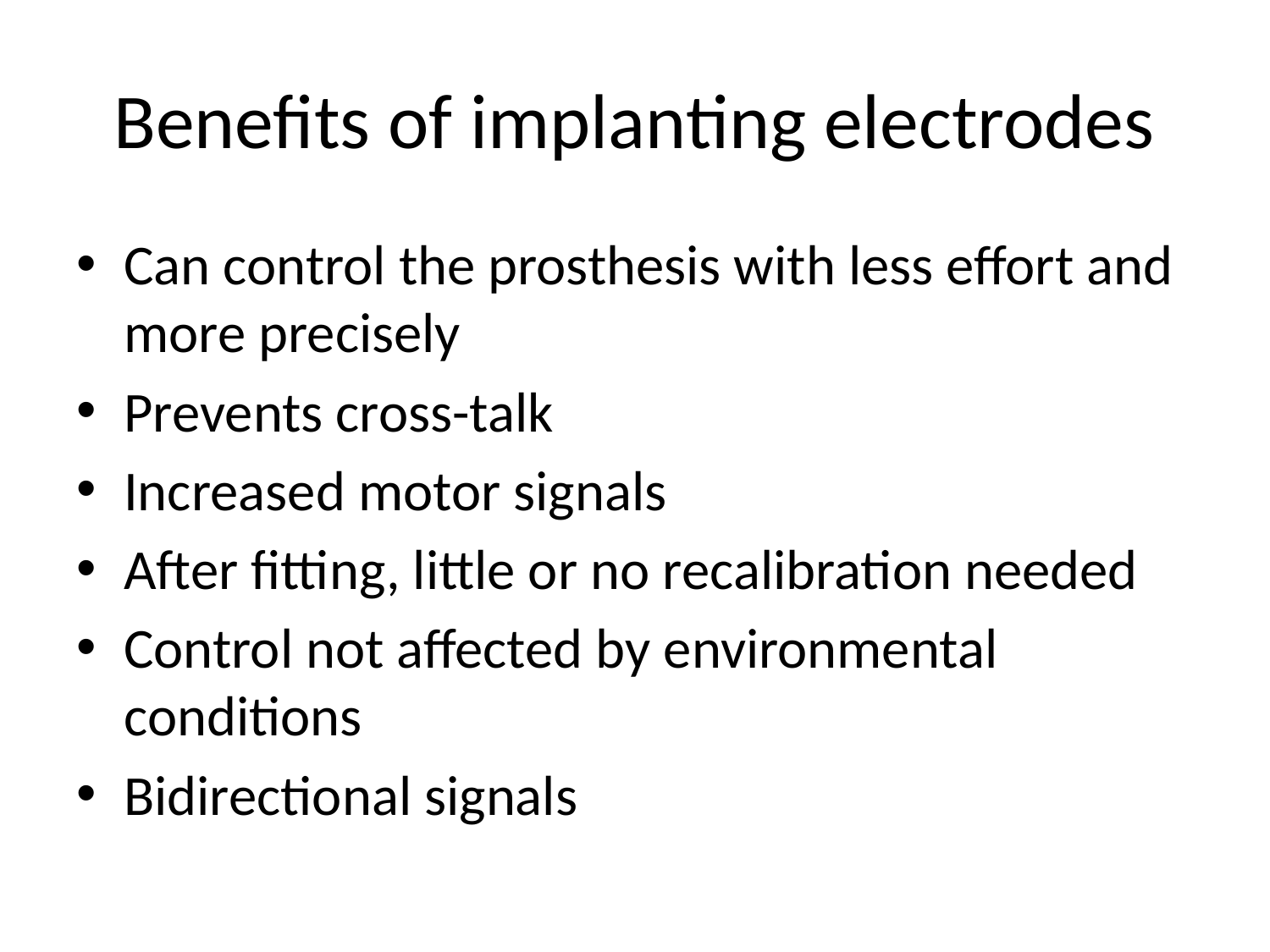

# Benefits of implanting electrodes
Can control the prosthesis with less effort and more precisely
Prevents cross-talk
Increased motor signals
After fitting, little or no recalibration needed
Control not affected by environmental conditions
Bidirectional signals